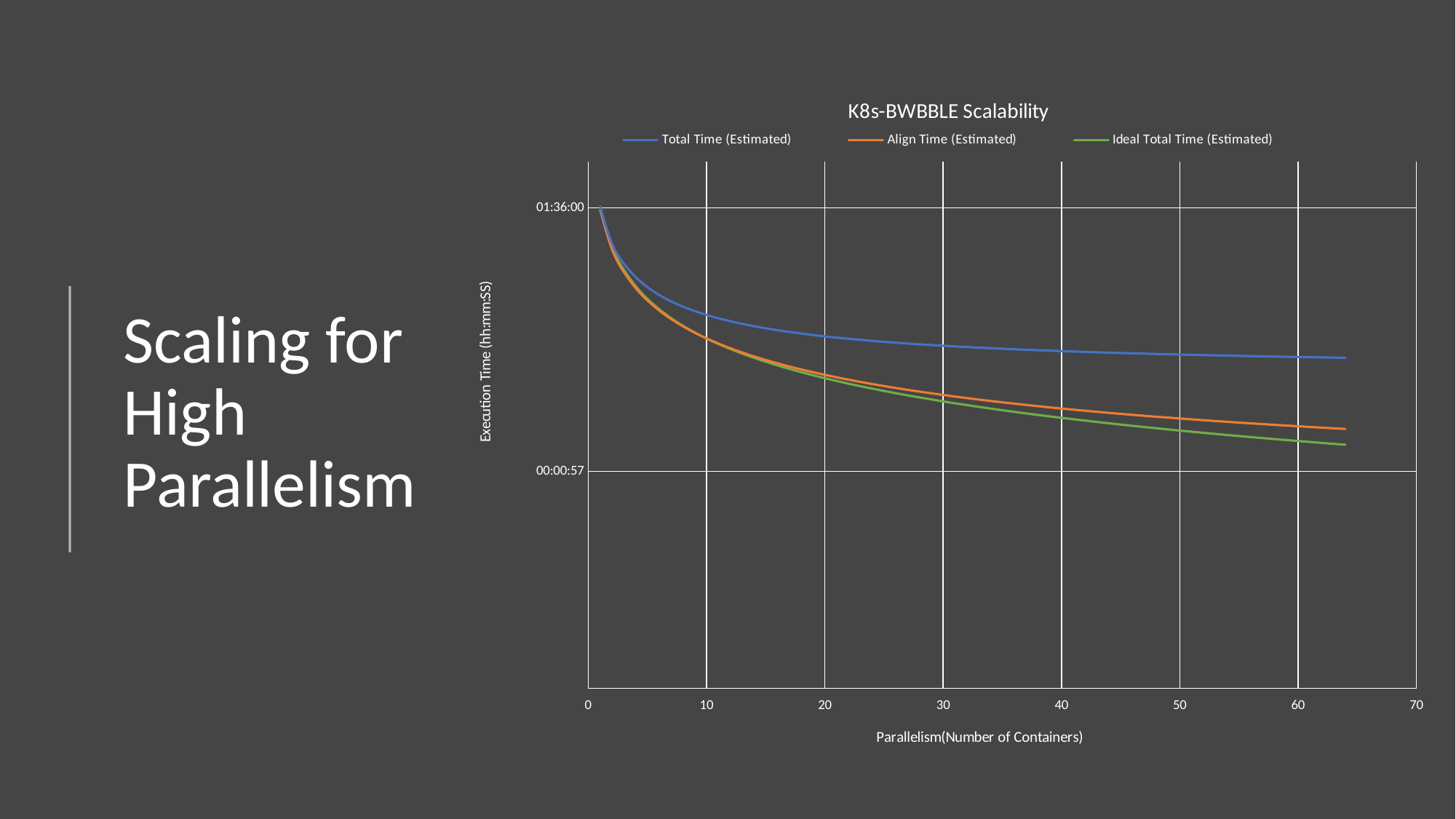

### Chart: K8s-BWBBLE Scalability

| Category |  |  |  |
|---|---|---|---|
# Scaling for High Parallelism
22